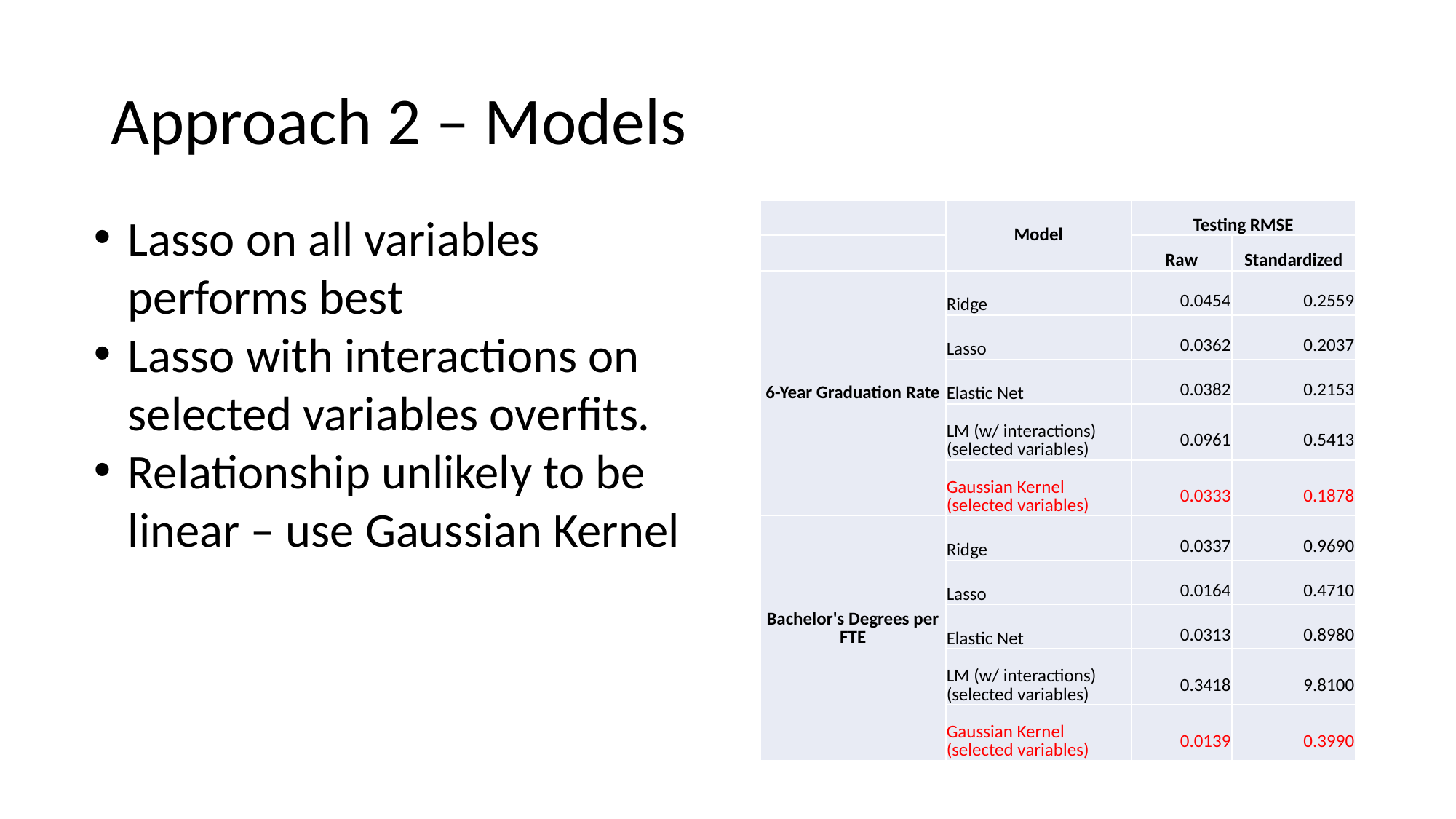

# Approach 2 – Models
|  | Model | Testing RMSE |  |
| --- | --- | --- | --- |
|  |  | Raw | Standardized |
| 6-Year Graduation Rate | Ridge | 0.0454 | 0.2559 |
|  | Lasso | 0.0362 | 0.2037 |
|  | Elastic Net | 0.0382 | 0.2153 |
|  | LM (w/ interactions) (selected variables) | 0.0961 | 0.5413 |
|  | Gaussian Kernel (selected variables) | 0.0333 | 0.1878 |
| Bachelor's Degrees per FTE | Ridge | 0.0337 | 0.9690 |
|  | Lasso | 0.0164 | 0.4710 |
|  | Elastic Net | 0.0313 | 0.8980 |
|  | LM (w/ interactions) (selected variables) | 0.3418 | 9.8100 |
|  | Gaussian Kernel (selected variables) | 0.0139 | 0.3990 |
Lasso on all variables performs best
Lasso with interactions on selected variables overfits.
Relationship unlikely to be linear – use Gaussian Kernel